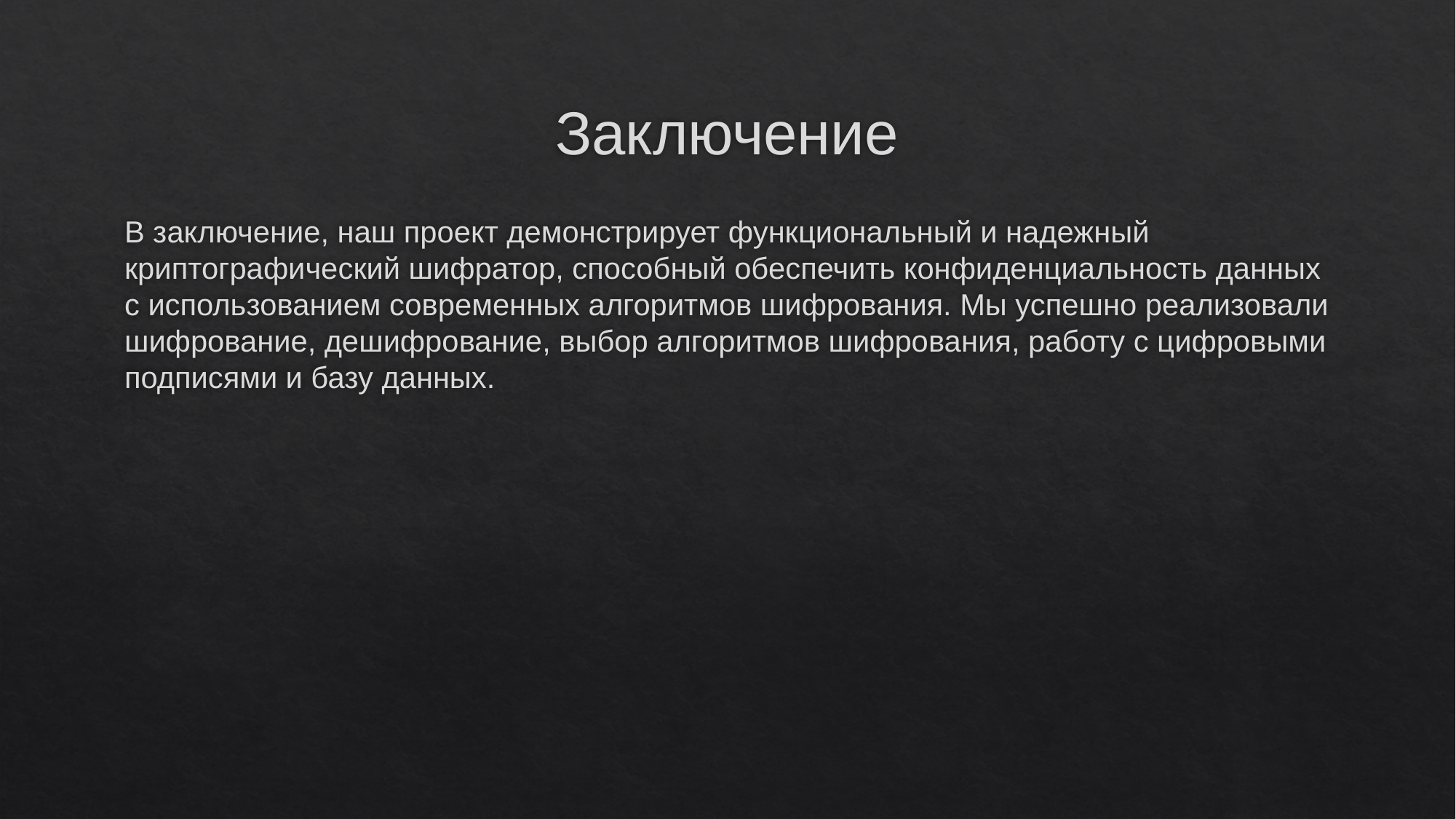

# Заключение
В заключение, наш проект демонстрирует функциональный и надежный криптографический шифратор, способный обеспечить конфиденциальность данных с использованием современных алгоритмов шифрования. Мы успешно реализовали шифрование, дешифрование, выбор алгоритмов шифрования, работу с цифровыми подписями и базу данных.